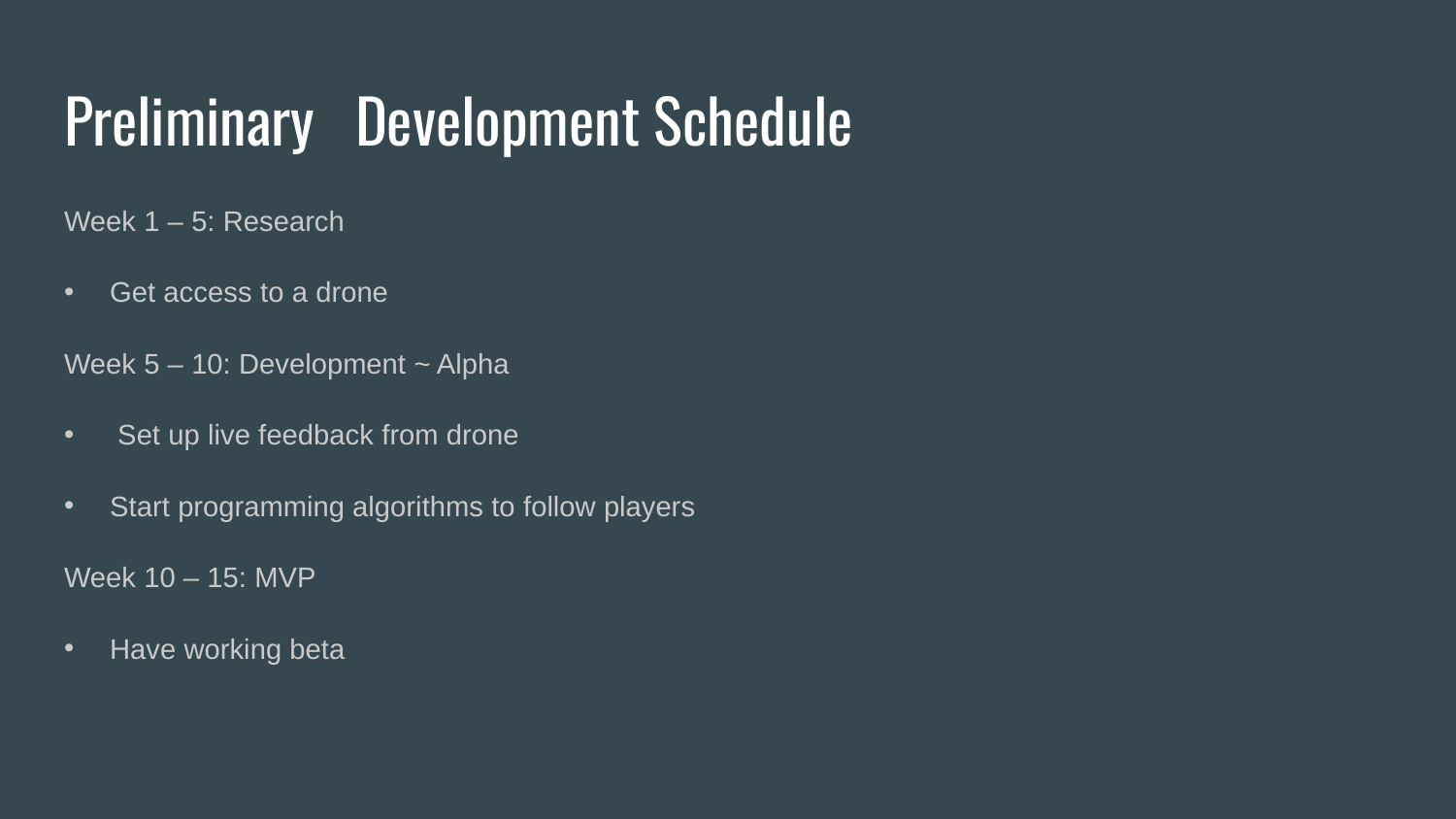

# Preliminary 	Development Schedule
Week 1 – 5: Research
Get access to a drone
Week 5 – 10: Development ~ Alpha
 Set up live feedback from drone
Start programming algorithms to follow players
Week 10 – 15: MVP
Have working beta